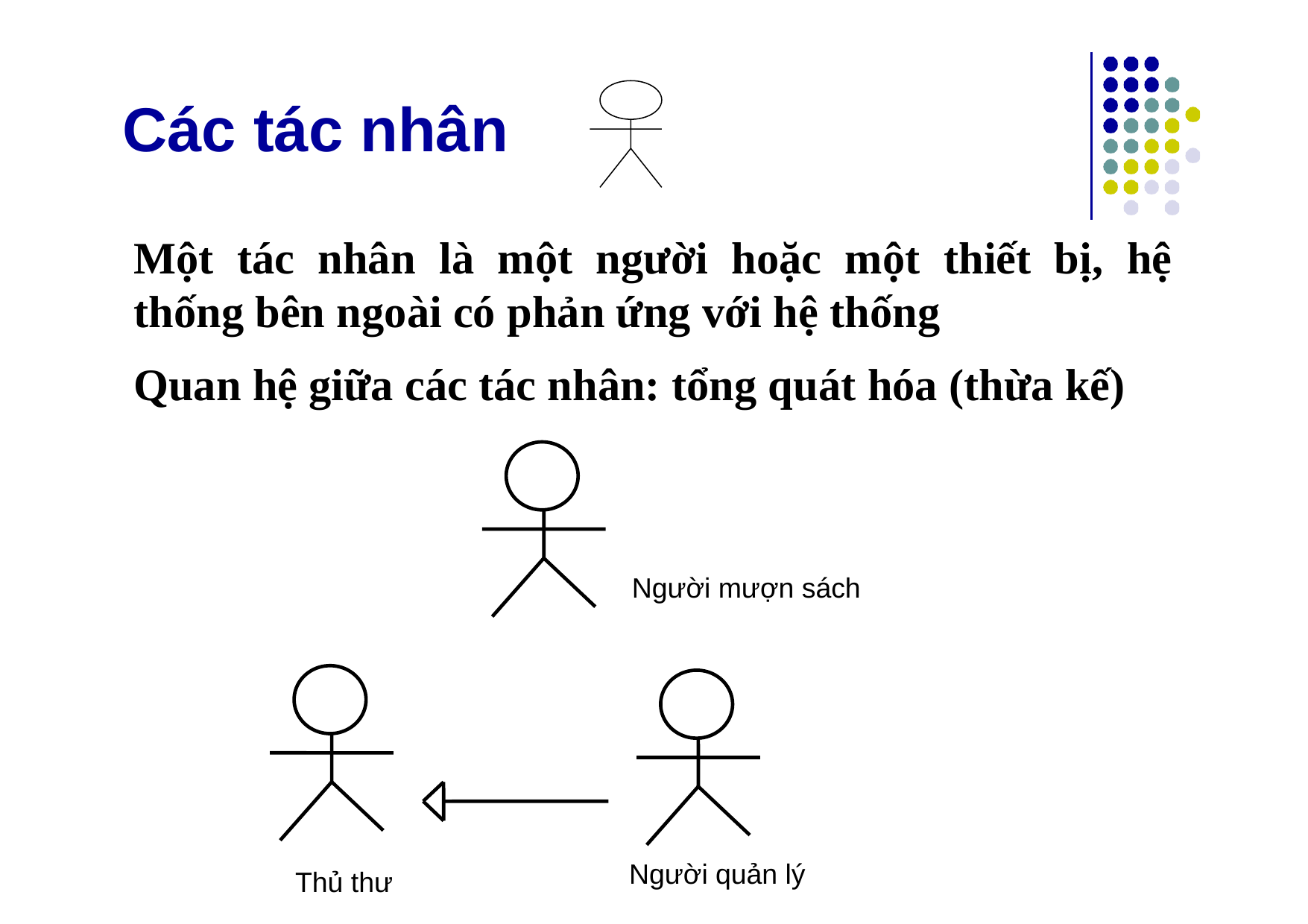

# Các tác nhân
Một tác nhân là một người hoặc một thiết bị, hệ thống bên ngoài có phản ứng với hệ thống
Quan hệ giữa các tác nhân: tổng quát hóa (thừa kế)

Người mượn sách

Người quản lý
Thủ thư